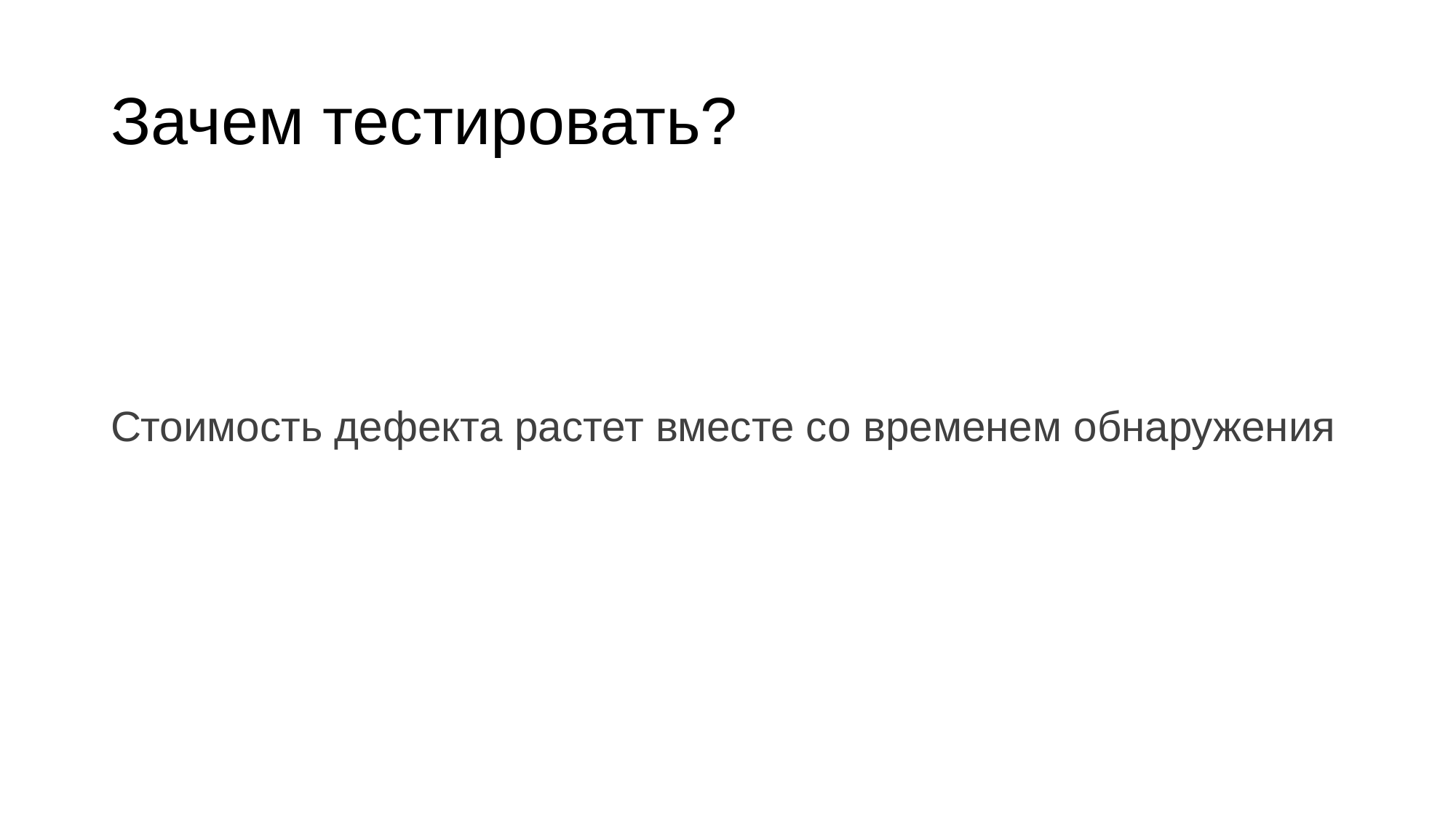

# Зачем тестировать?
Стоимость дефекта растет вместе со временем обнаружения